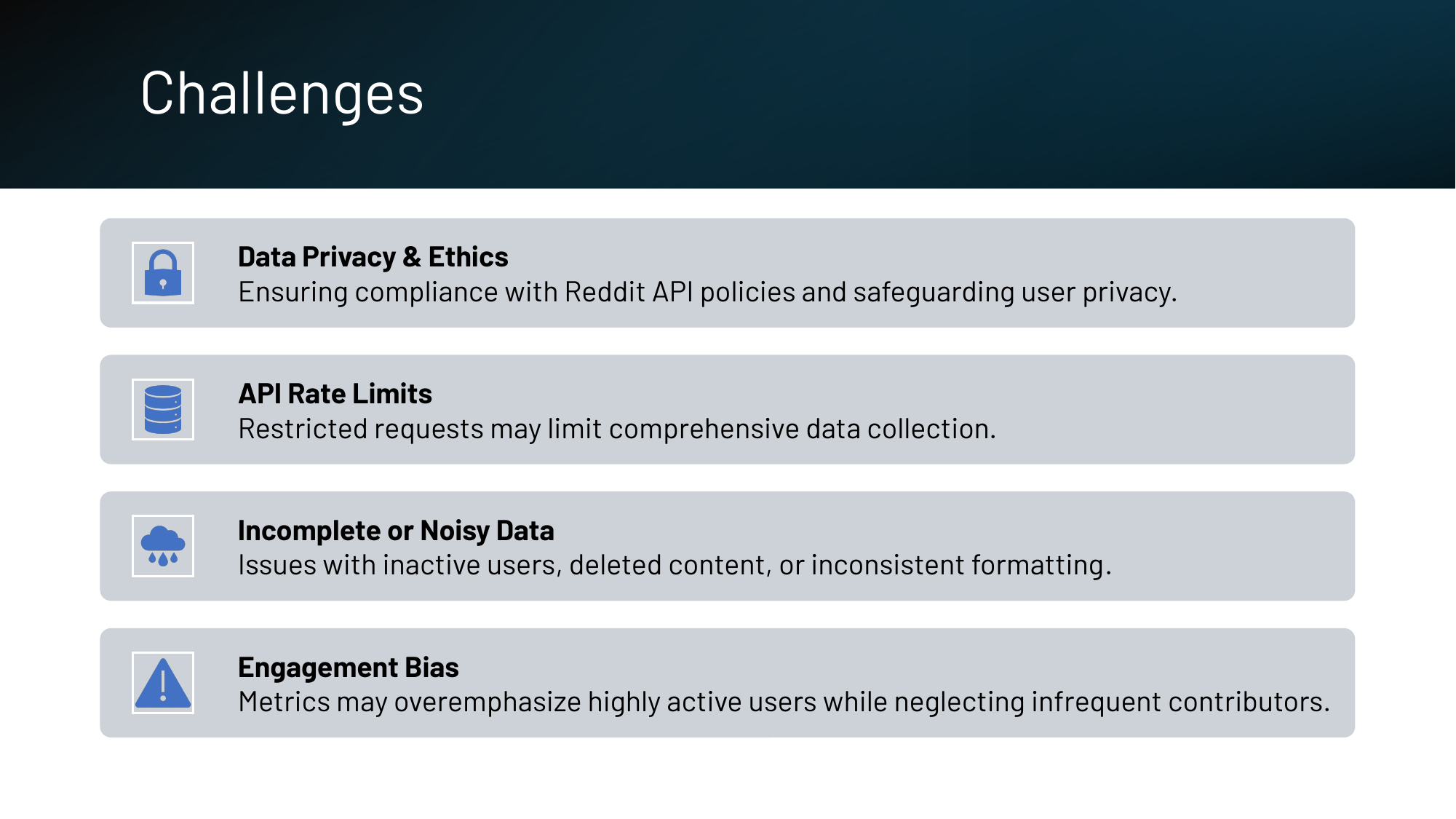

# Challenges
Data Privacy & Ethics
Ensuring compliance with Reddit API policies and safeguarding user privacy.
API Rate Limits
Restricted requests may limit comprehensive data collection.
Incomplete or Noisy Data
Issues with inactive users, deleted content, or inconsistent formatting.
Engagement Bias
Metrics may overemphasize highly active users while neglecting infrequent contributors.